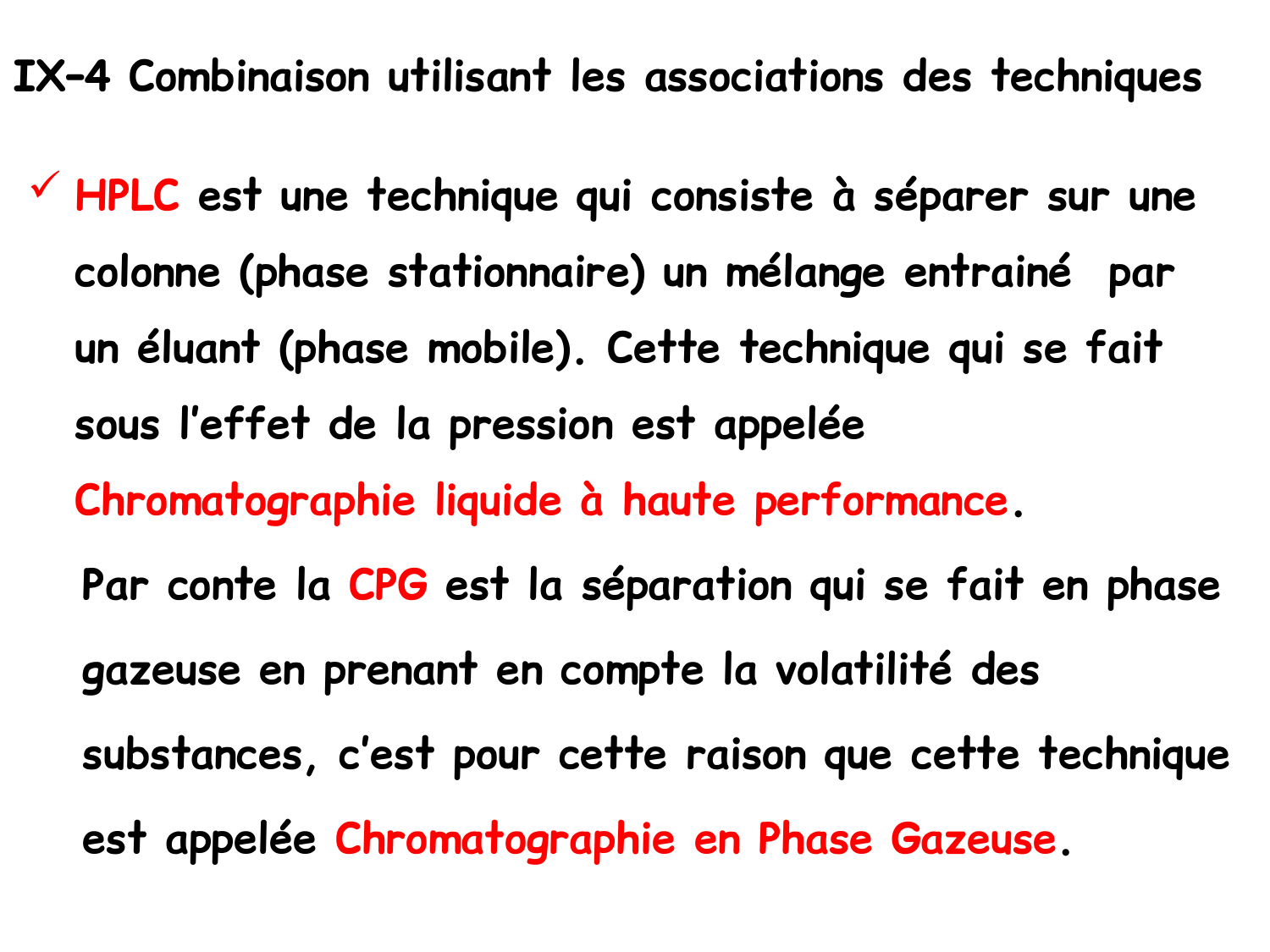

IX–4 Combinaison utilisant les associations des techniques
HPLC est une technique qui consiste à séparer sur une colonne (phase stationnaire) un mélange entrainé  par un éluant (phase mobile). Cette technique qui se fait sous l’effet de la pression est appelée  Chromatographie liquide à haute performance.
   Par conte la CPG est la séparation qui se fait en phase
   gazeuse en prenant en compte la volatilité des
   substances, c’est pour cette raison que cette technique
   est appelée Chromatographie en Phase Gazeuse.